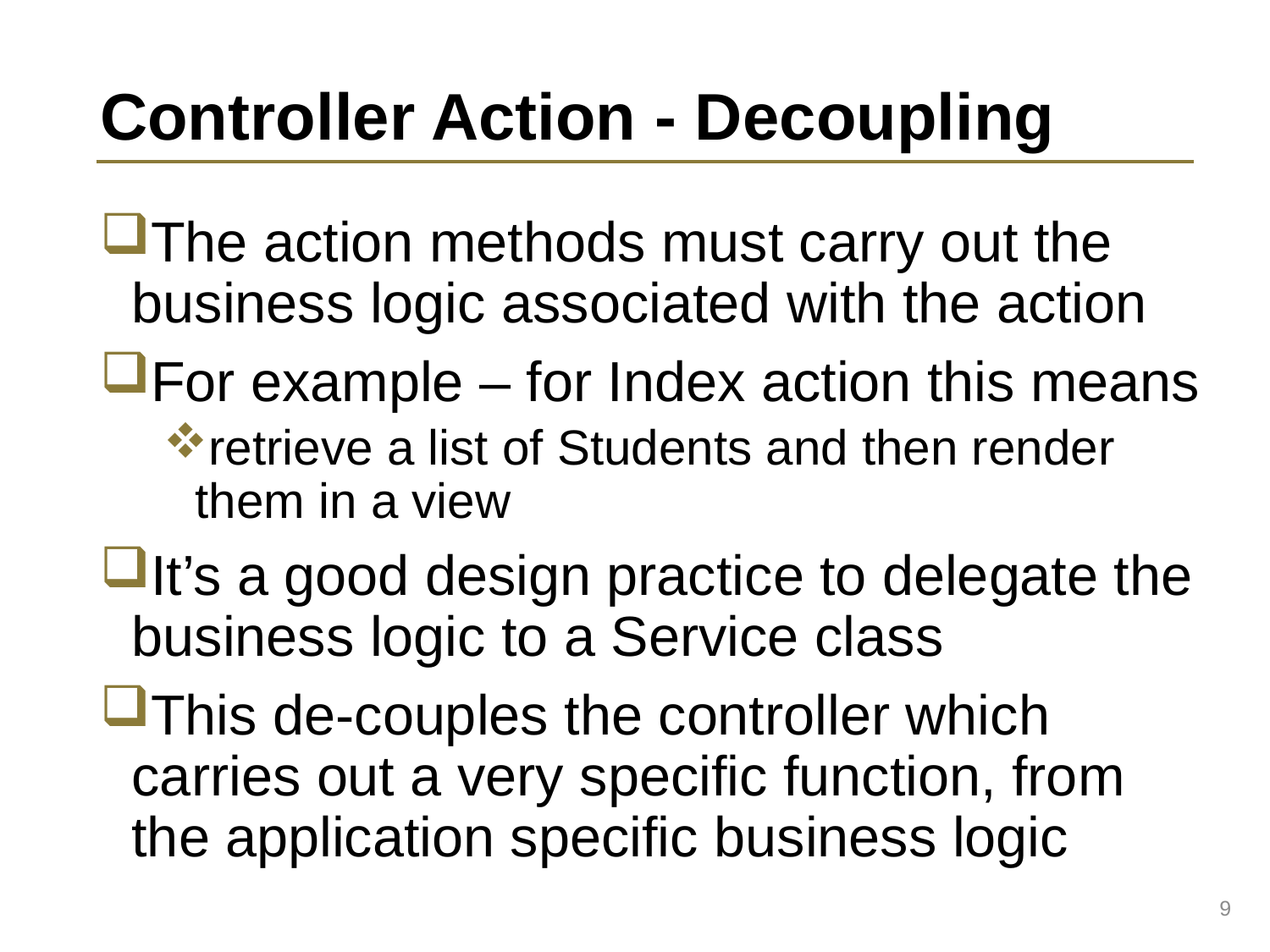

# Controller Action - Decoupling
The action methods must carry out the business logic associated with the action
For example – for Index action this means
retrieve a list of Students and then render them in a view
It’s a good design practice to delegate the business logic to a Service class
This de-couples the controller which carries out a very specific function, from the application specific business logic
9